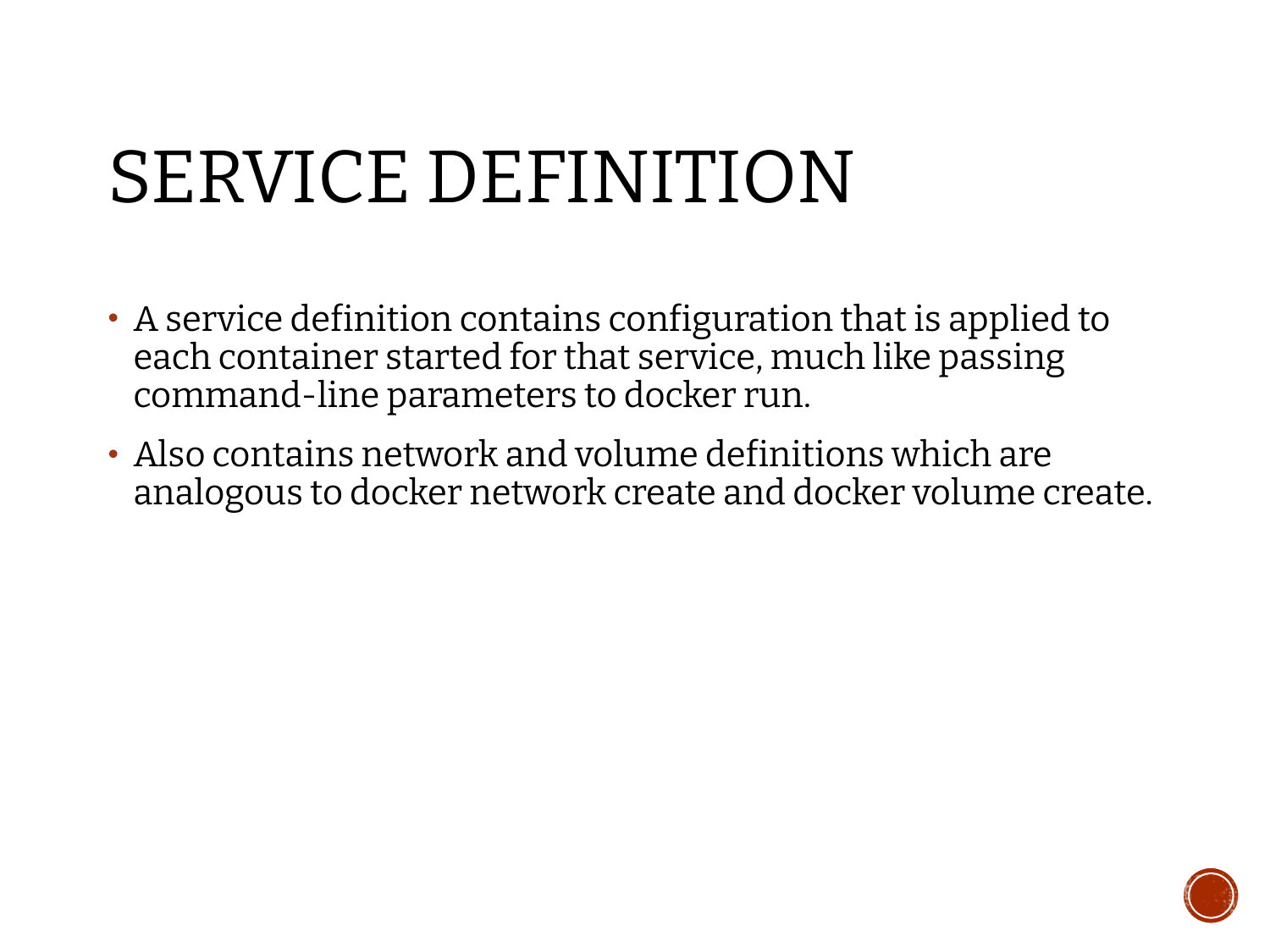

# Service definition
A service definition contains configuration that is applied to each container started for that service, much like passing command-line parameters to docker run.
Also contains network and volume definitions which are analogous to docker network create and docker volume create.